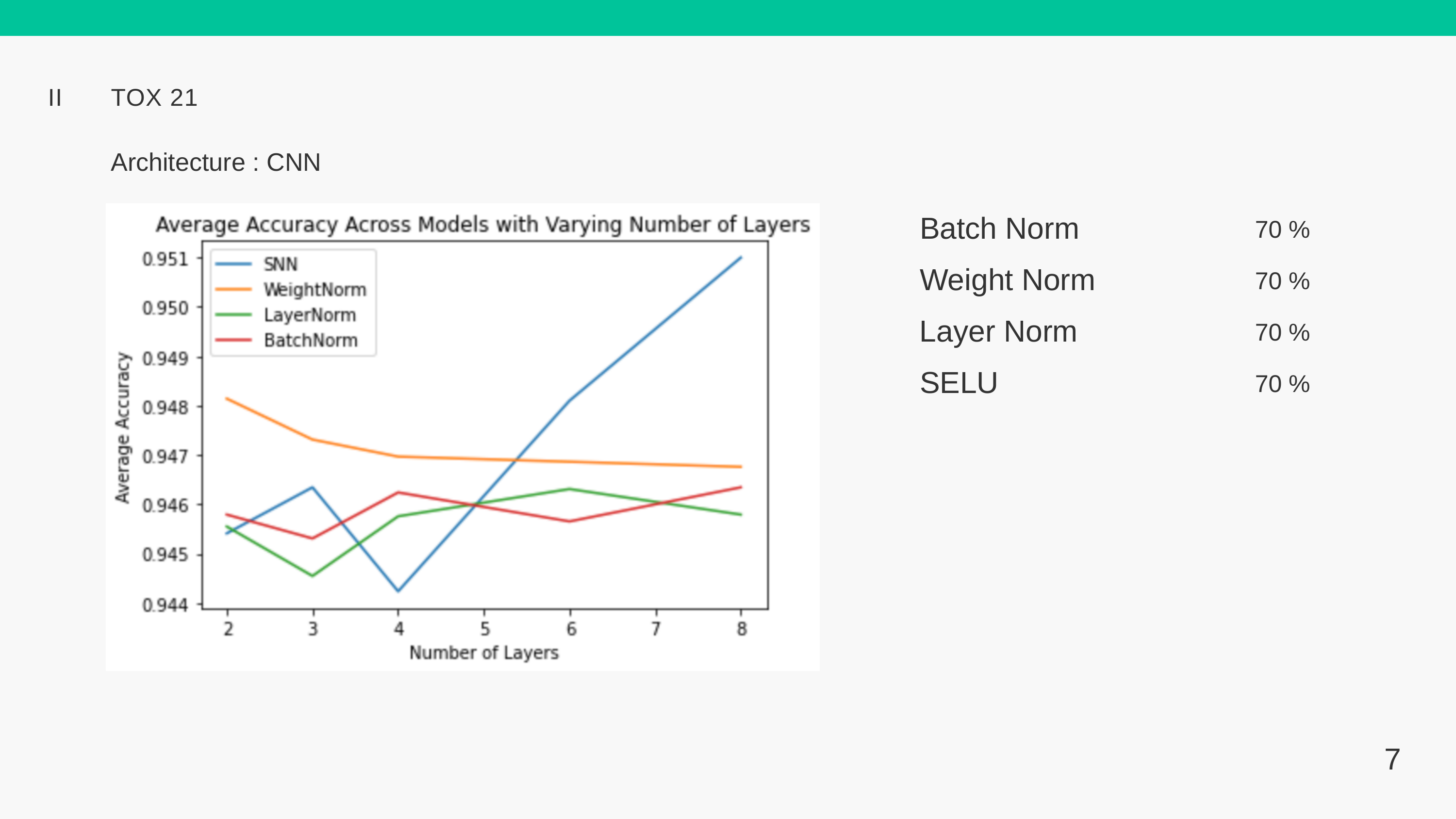

II
TOX 21
Architecture : CNN

Batch Norm
70 %
Weight Norm
70 %
Layer Norm
70 %
SELU
70 %
7